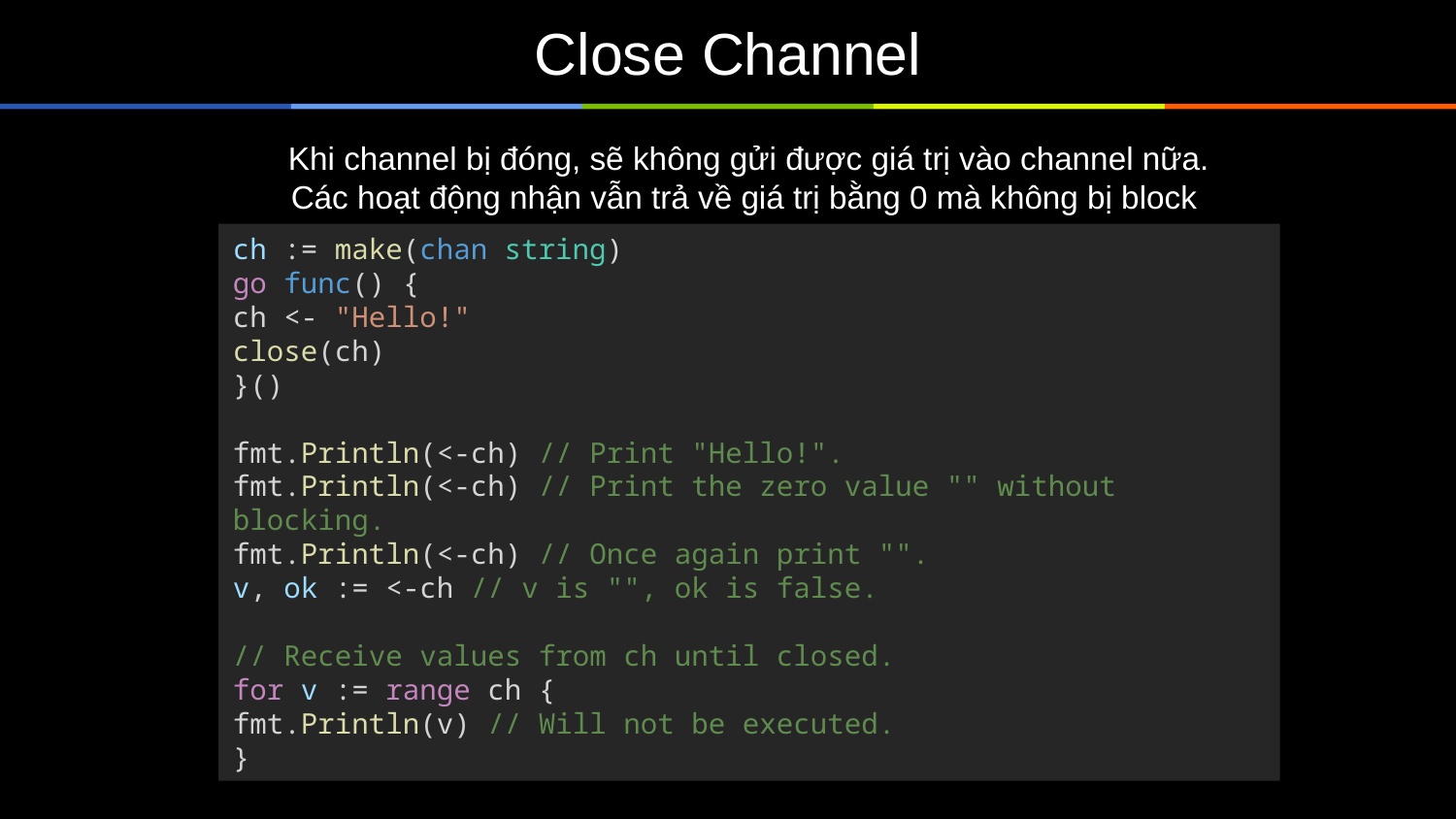

# Close Channel
Khi channel bị đóng, sẽ không gửi được giá trị vào channel nữa. Các hoạt động nhận vẫn trả về giá trị bằng 0 mà không bị block
ch := make(chan string)
go func() {
ch <- "Hello!"
close(ch)
}()
fmt.Println(<-ch) // Print "Hello!".
fmt.Println(<-ch) // Print the zero value "" without blocking.
fmt.Println(<-ch) // Once again print "".
v, ok := <-ch // v is "", ok is false.
// Receive values from ch until closed.
for v := range ch {
fmt.Println(v) // Will not be executed.
}